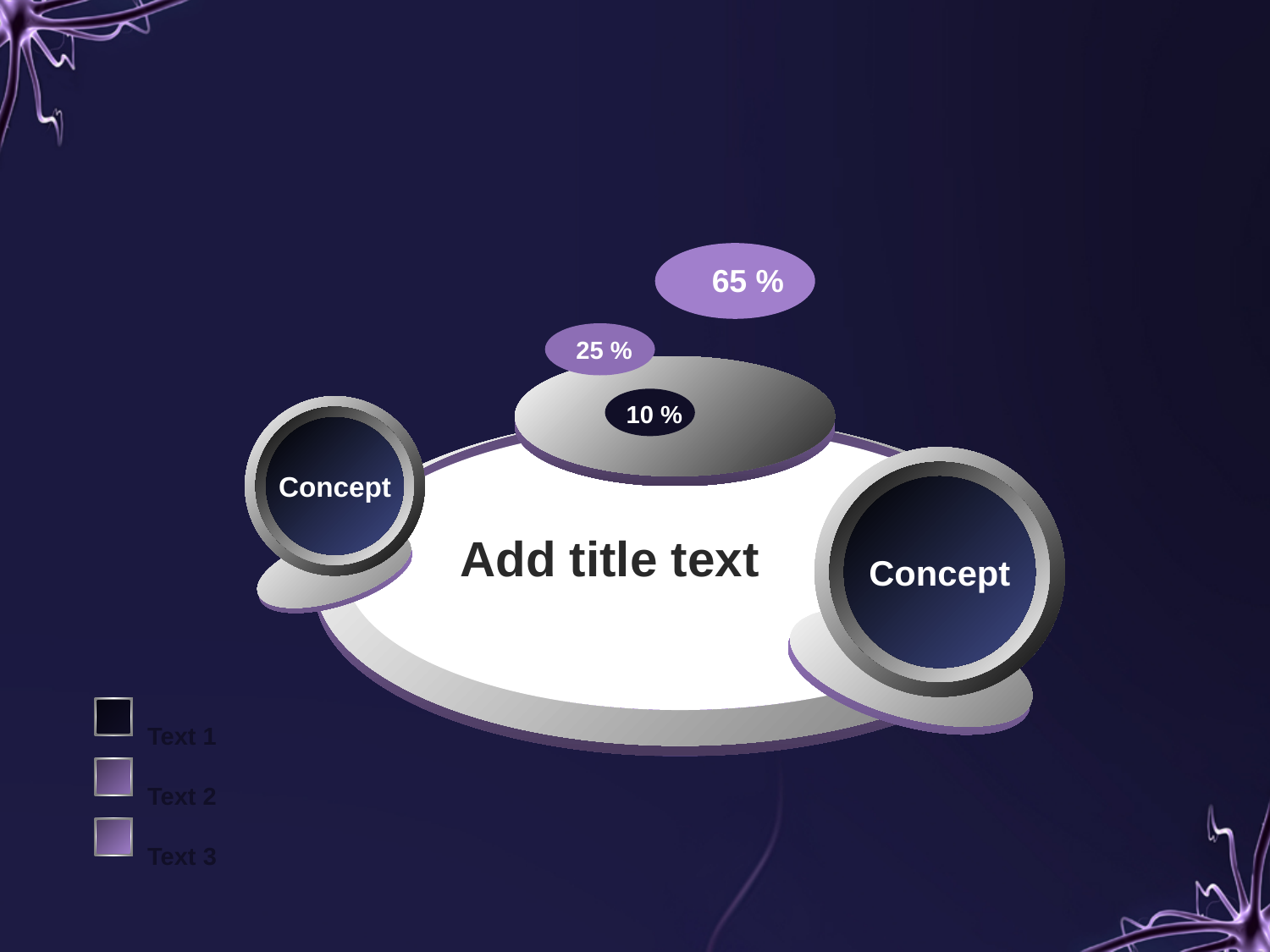

65 %
25 %

Add title text

10 %

Concept

Concept

Text 1

Text 2

Text 3